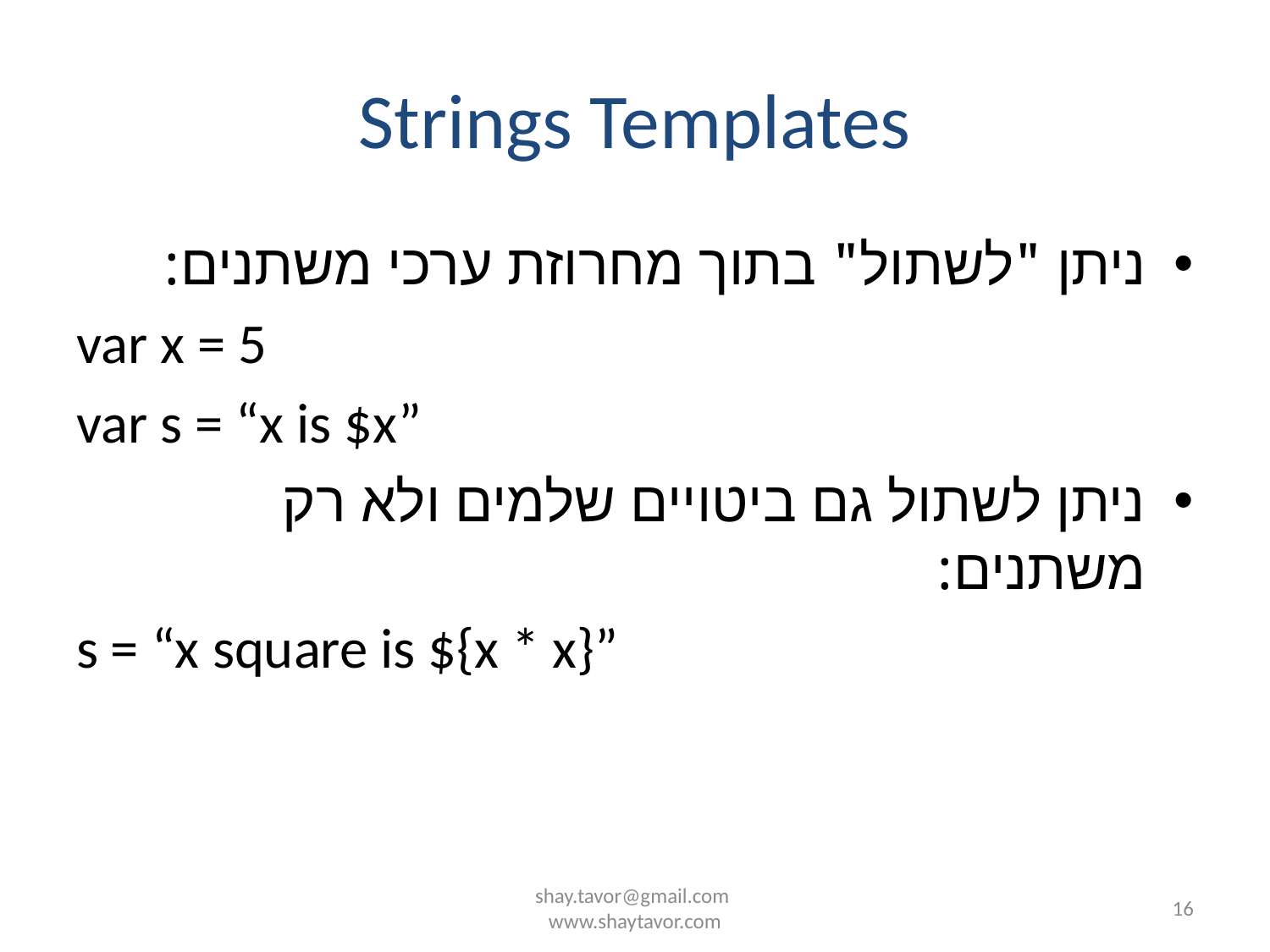

# Strings Templates
ניתן "לשתול" בתוך מחרוזת ערכי משתנים:
var x = 5
var s = “x is $x”
ניתן לשתול גם ביטויים שלמים ולא רק משתנים:
s = “x square is ${x * x}”
shay.tavor@gmail.com
www.shaytavor.com
16